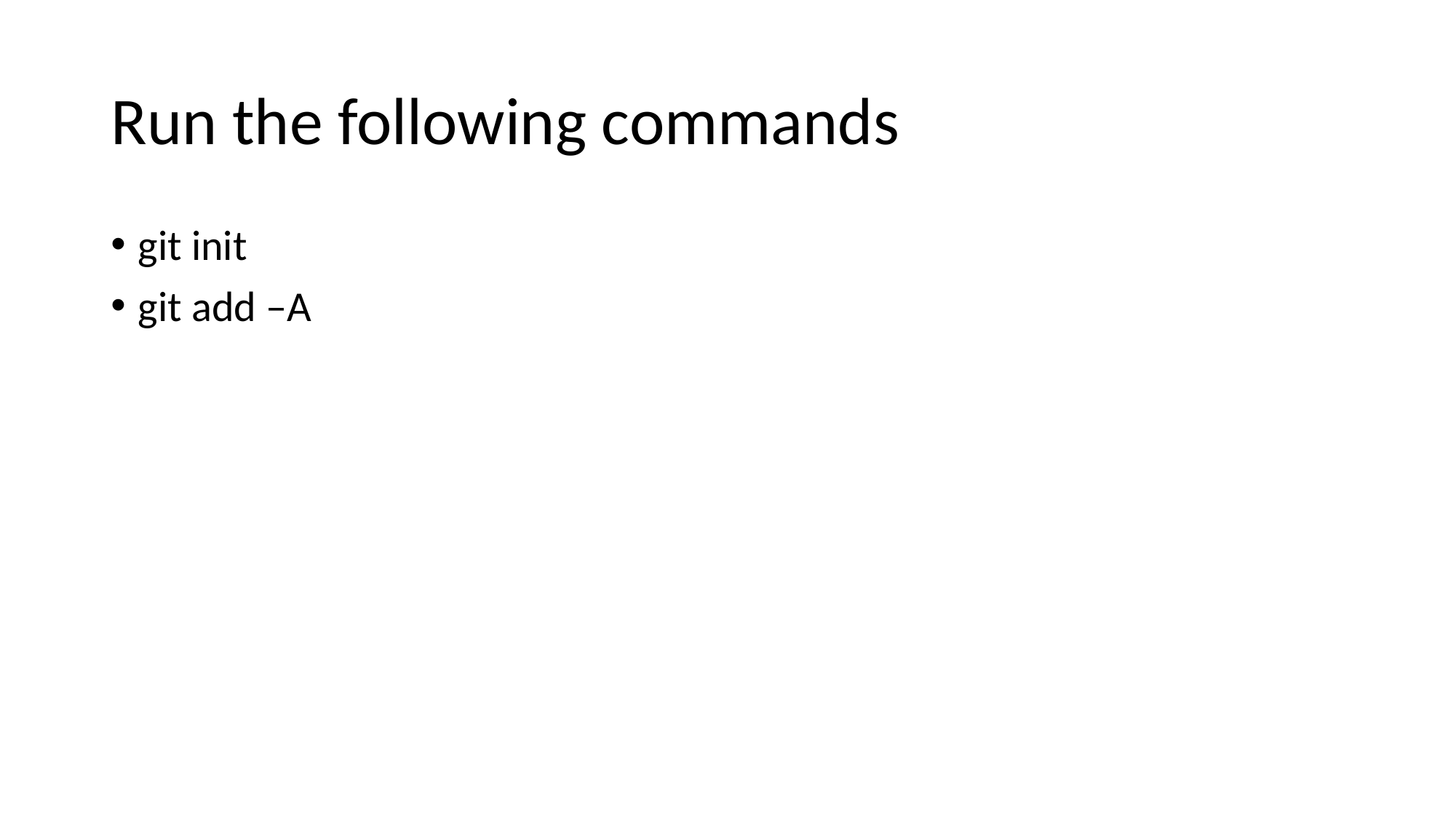

# Run the following commands
git init
git add –A